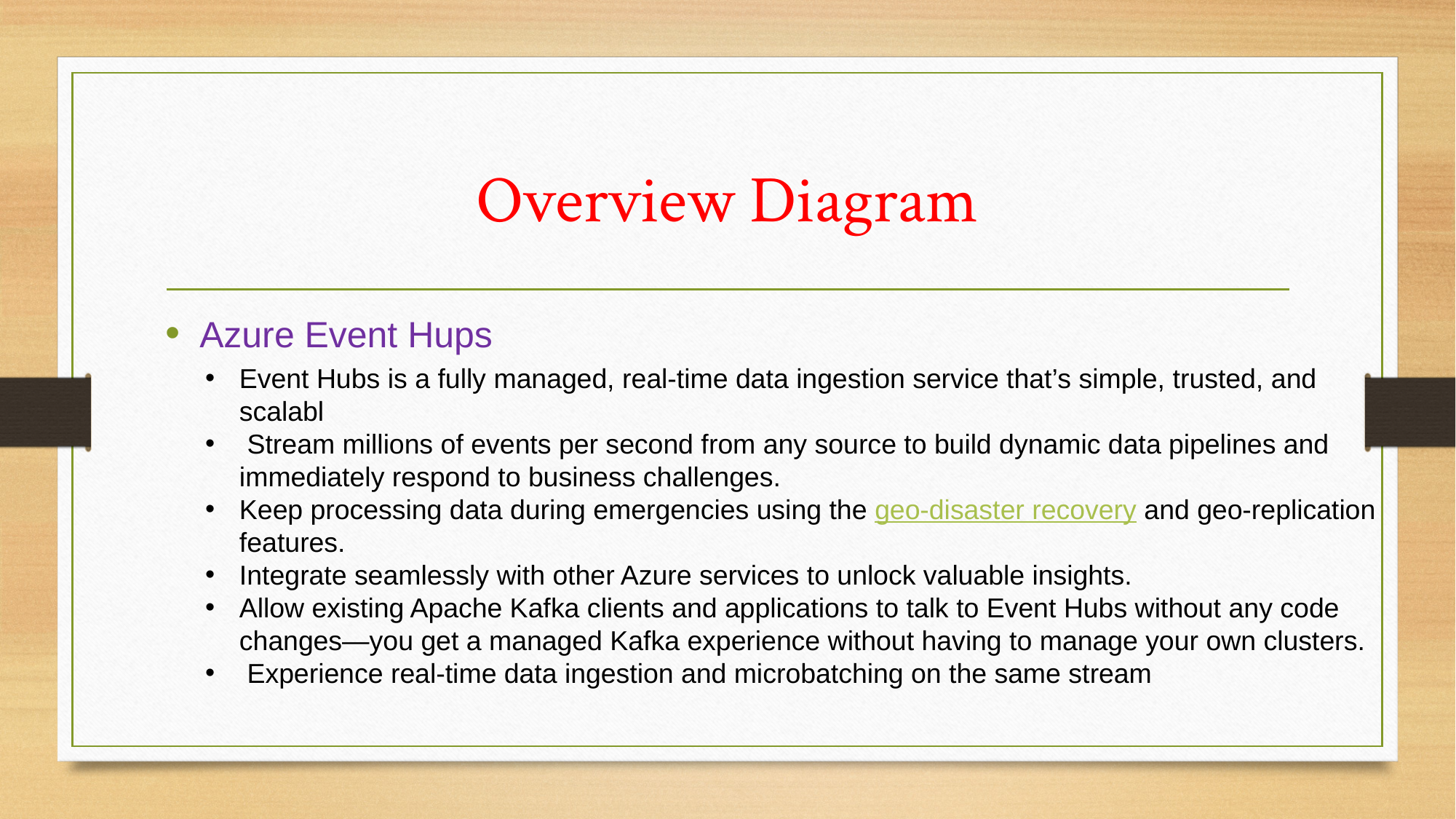

# Overview Diagram
Azure Event Hups

Event Hubs is a fully managed, real-time data ingestion service that’s simple, trusted, and scalabl
 Stream millions of events per second from any source to build dynamic data pipelines and immediately respond to business challenges.
Keep processing data during emergencies using the geo-disaster recovery and geo-replication features.
Integrate seamlessly with other Azure services to unlock valuable insights.
Allow existing Apache Kafka clients and applications to talk to Event Hubs without any code changes—you get a managed Kafka experience without having to manage your own clusters.
 Experience real-time data ingestion and microbatching on the same stream